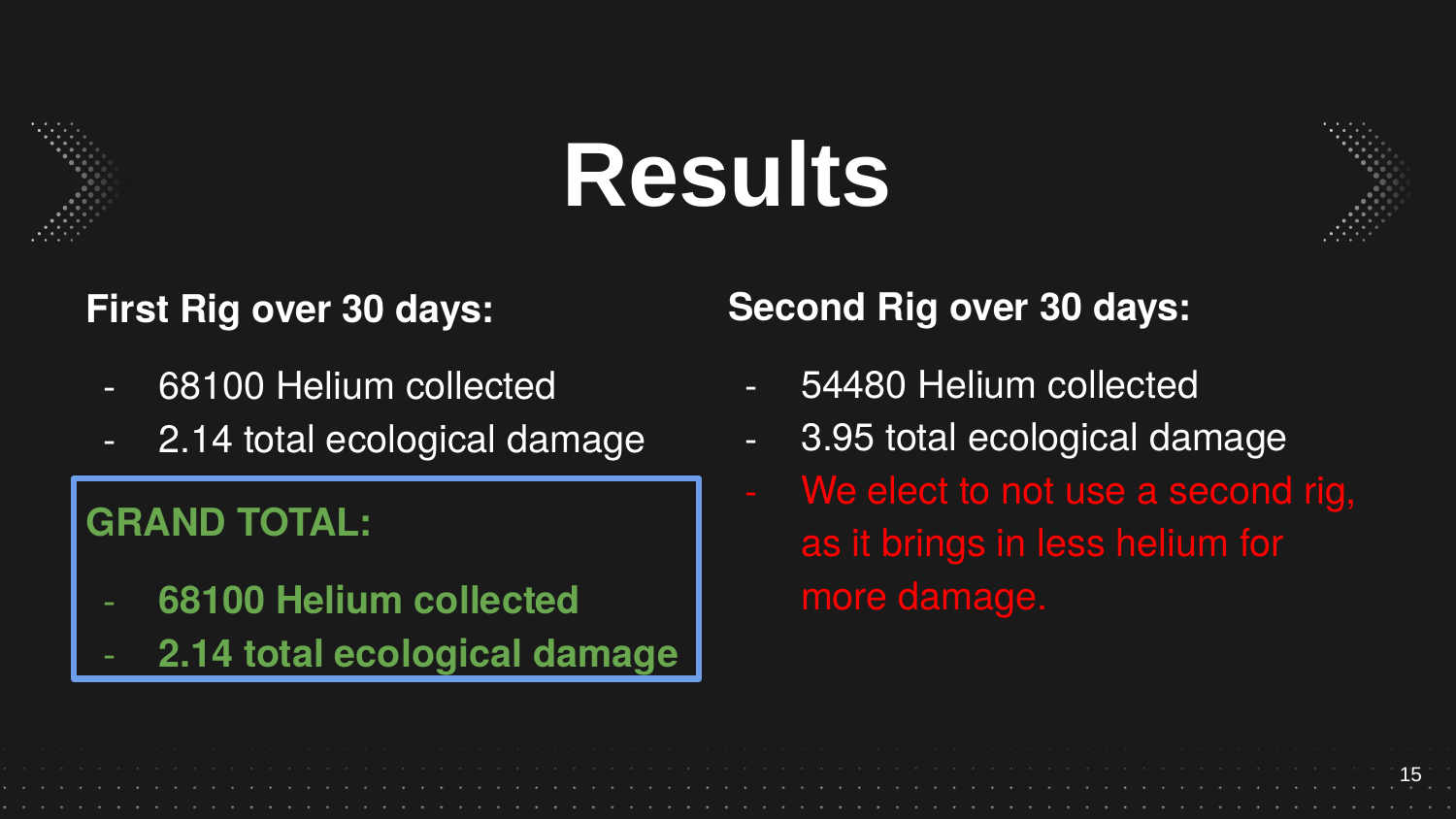

Results

Second Rig over 30 days:
54480 Helium collected
3.95 total ecological damage
We elect to not use a second rig, as it brings in less helium for more damage.
First Rig over 30 days:
68100 Helium collected
2.14 total ecological damage

GRAND TOTAL:
68100 Helium collected
2.14 total ecological damage

15